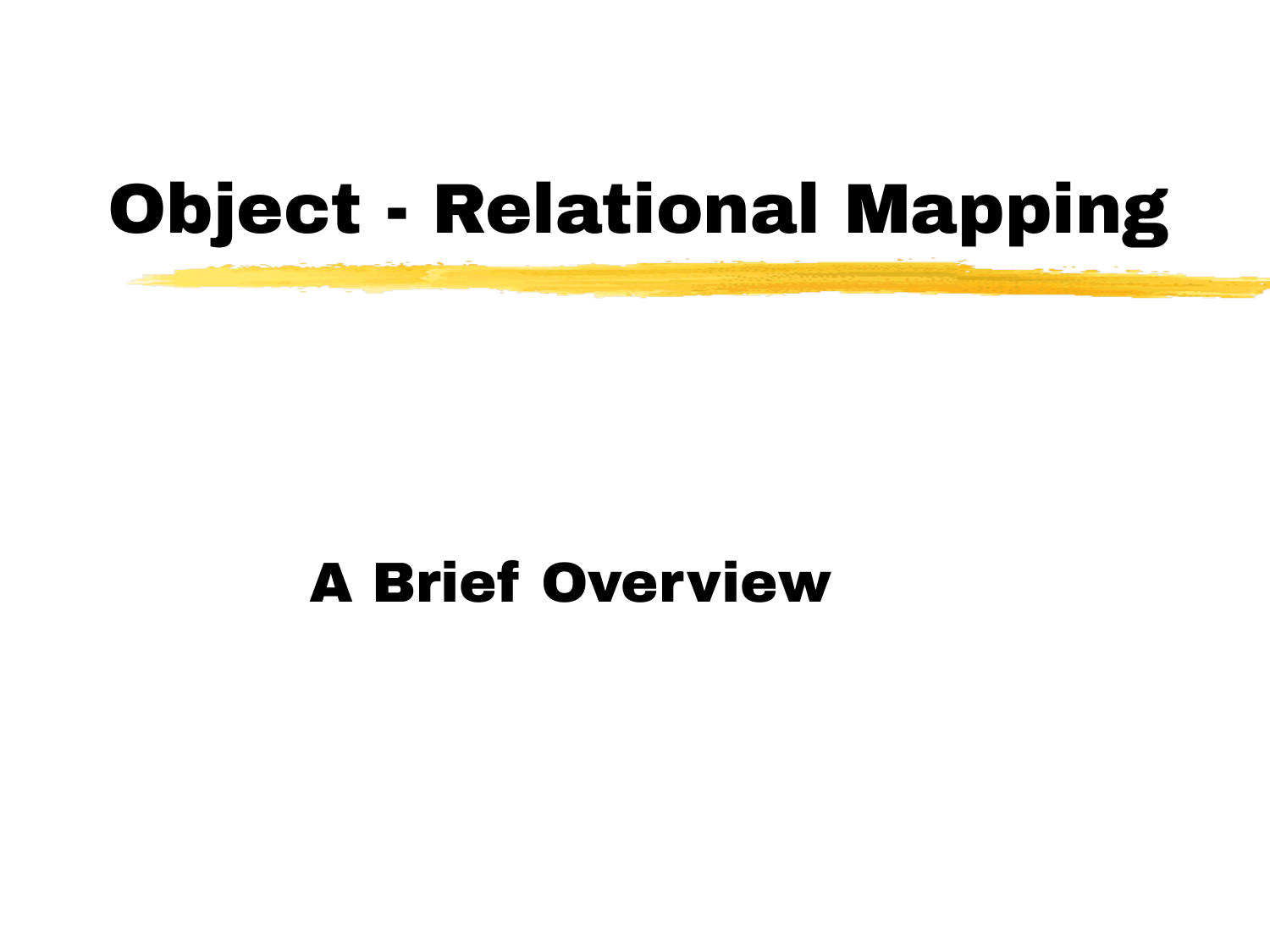

# Object - Relational Mapping
A Brief Overview